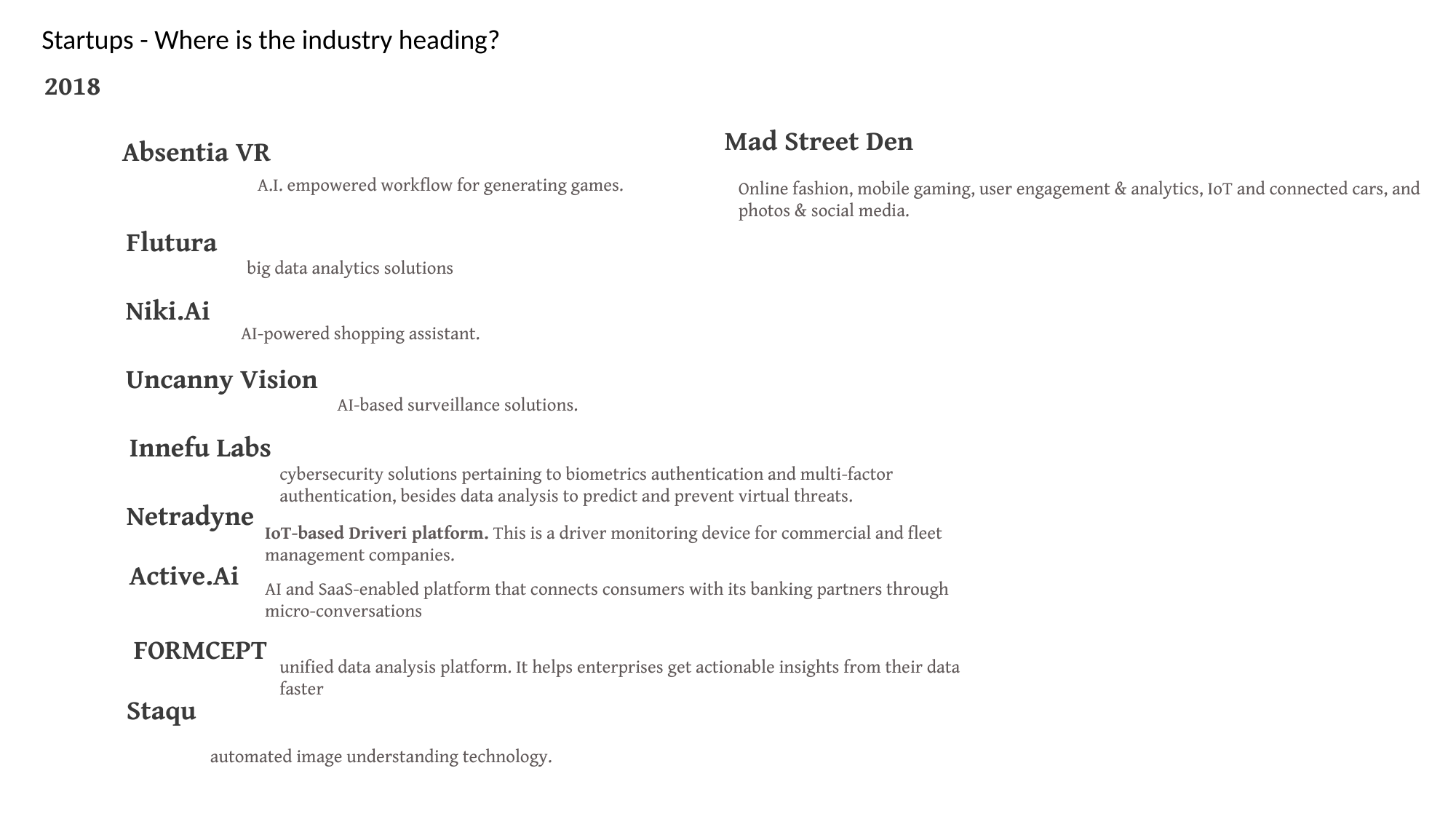

Startups - Where is the industry heading?
2018
Mad Street Den
Absentia VR
 A.I. empowered workflow for generating games.
Online fashion, mobile gaming, user engagement & analytics, IoT and connected cars, and photos & social media.
Flutura
big data analytics solutions
Niki.Ai
AI-powered shopping assistant.
Uncanny Vision
AI-based surveillance solutions.
Innefu Labs
cybersecurity solutions pertaining to biometrics authentication and multi-factor authentication, besides data analysis to predict and prevent virtual threats.
Netradyne
IoT-based Driveri platform. This is a driver monitoring device for commercial and fleet management companies.
Active.Ai
AI and SaaS-enabled platform that connects consumers with its banking partners through micro-conversations
FORMCEPT
unified data analysis platform. It helps enterprises get actionable insights from their data faster
Staqu
automated image understanding technology.